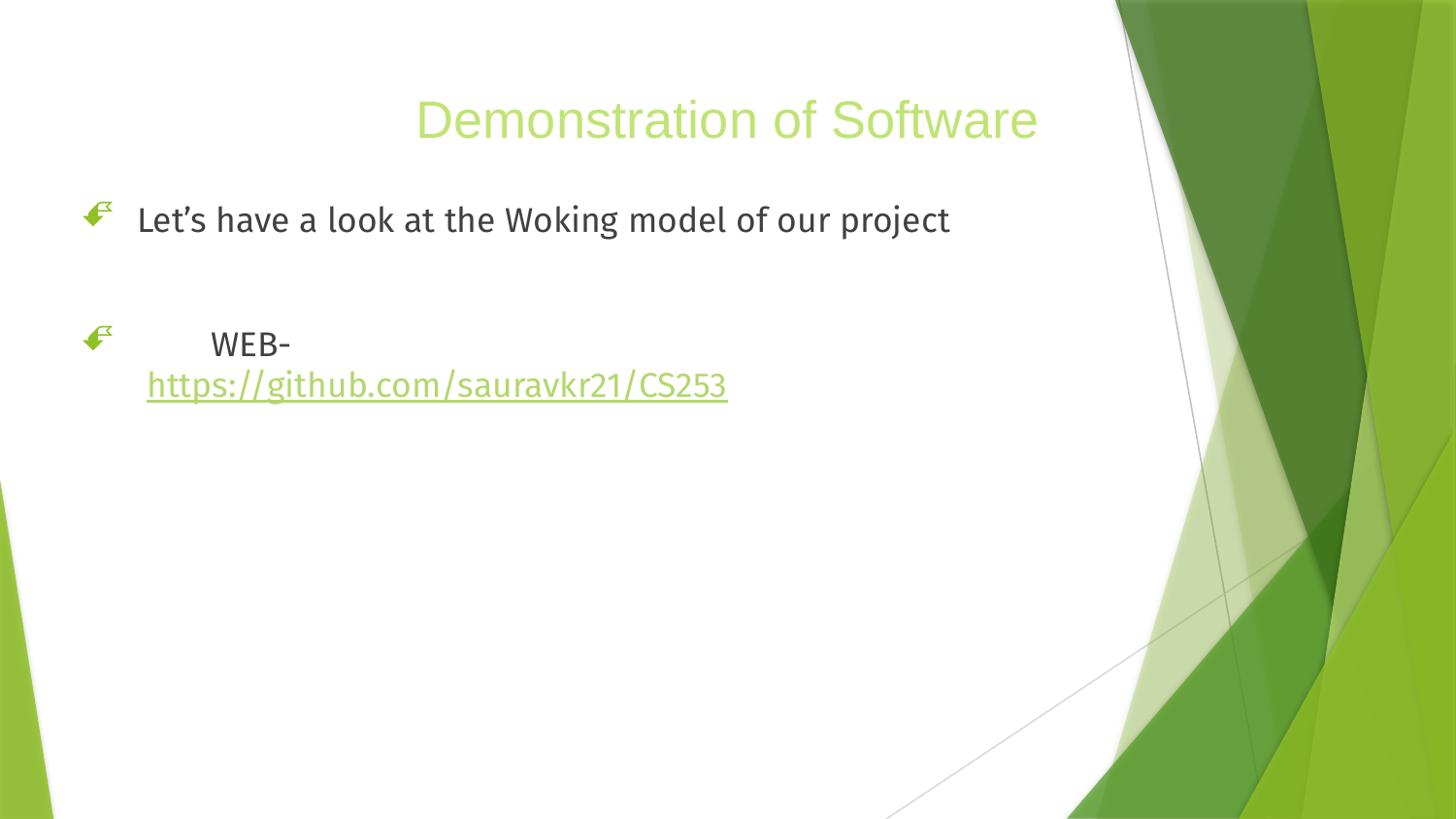

# Demonstration of Software
Let’s have a look at the Woking model of our project

        WEB-
       https://github.com/sauravkr21/CS253